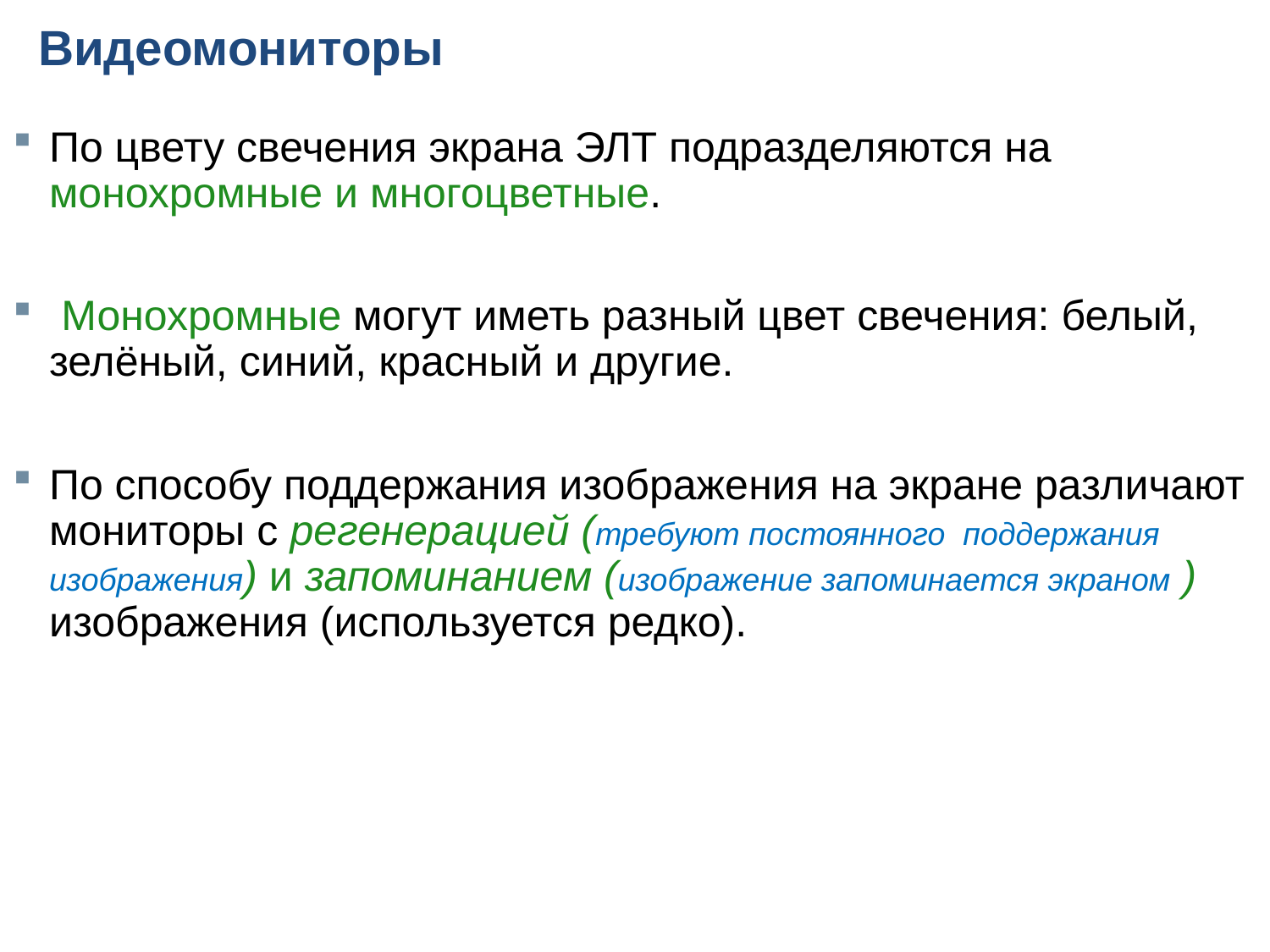

# Видеомониторы
По цвету свечения экрана ЭЛТ подразделяются на монохромные и многоцветные.

 Монохромные могут иметь разный цвет свечения: белый, зелёный, синий, красный и другие.

По способу поддержания изображе­ния на экране различают мониторы с регенерацией (требуют постоянного  поддержания изображения) и запоминанием (изображение запоминается экраном ) изображения (используется редко).